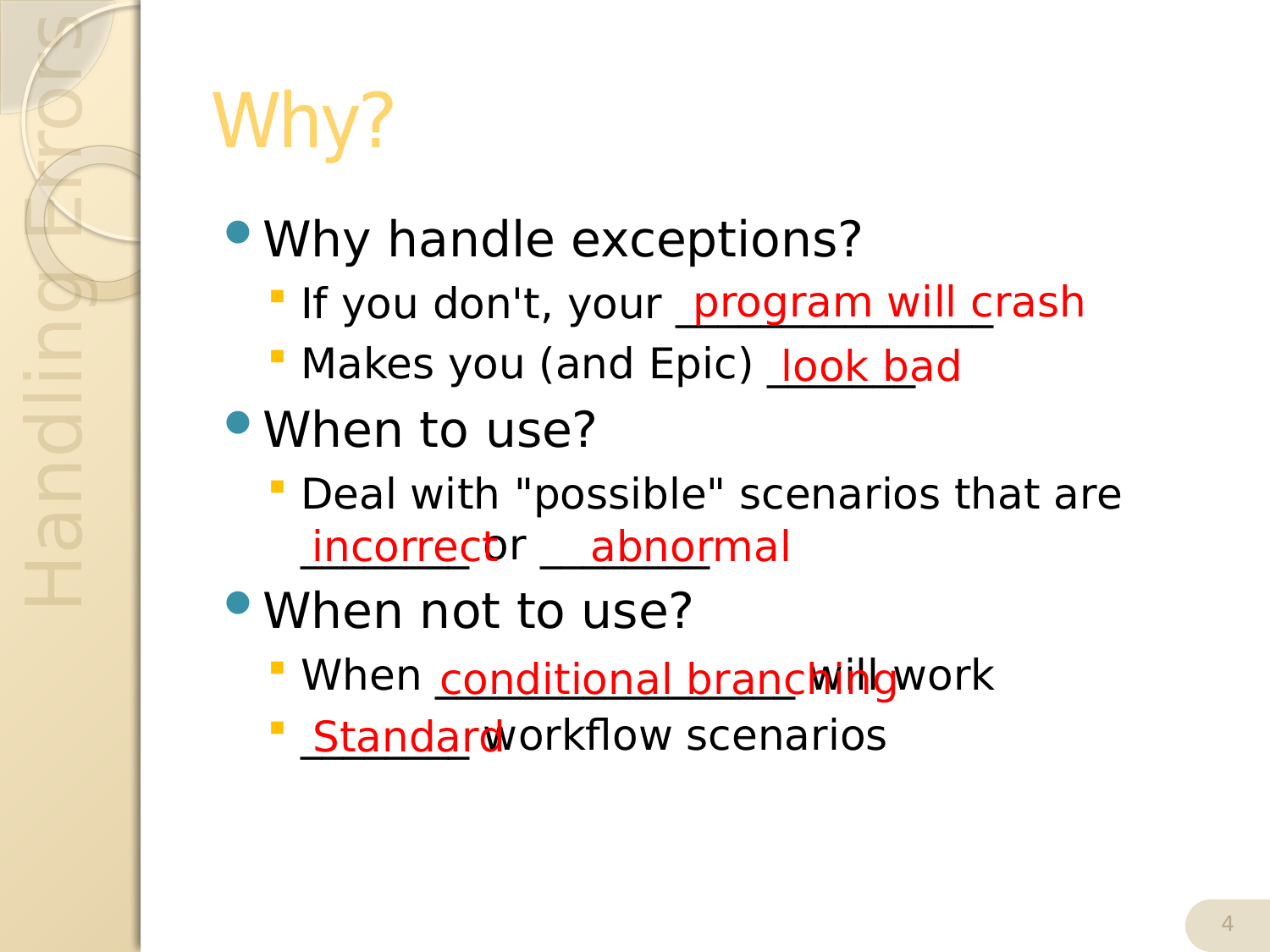

# Why?
Why handle exceptions?
If you don't, your _______________
Makes you (and Epic) _______
When to use?
Deal with "possible" scenarios that are ________ or ________
When not to use?
When _________________ will work
________ workflow scenarios
program will crash
look bad
incorrect
abnormal
conditional branching
Standard
4